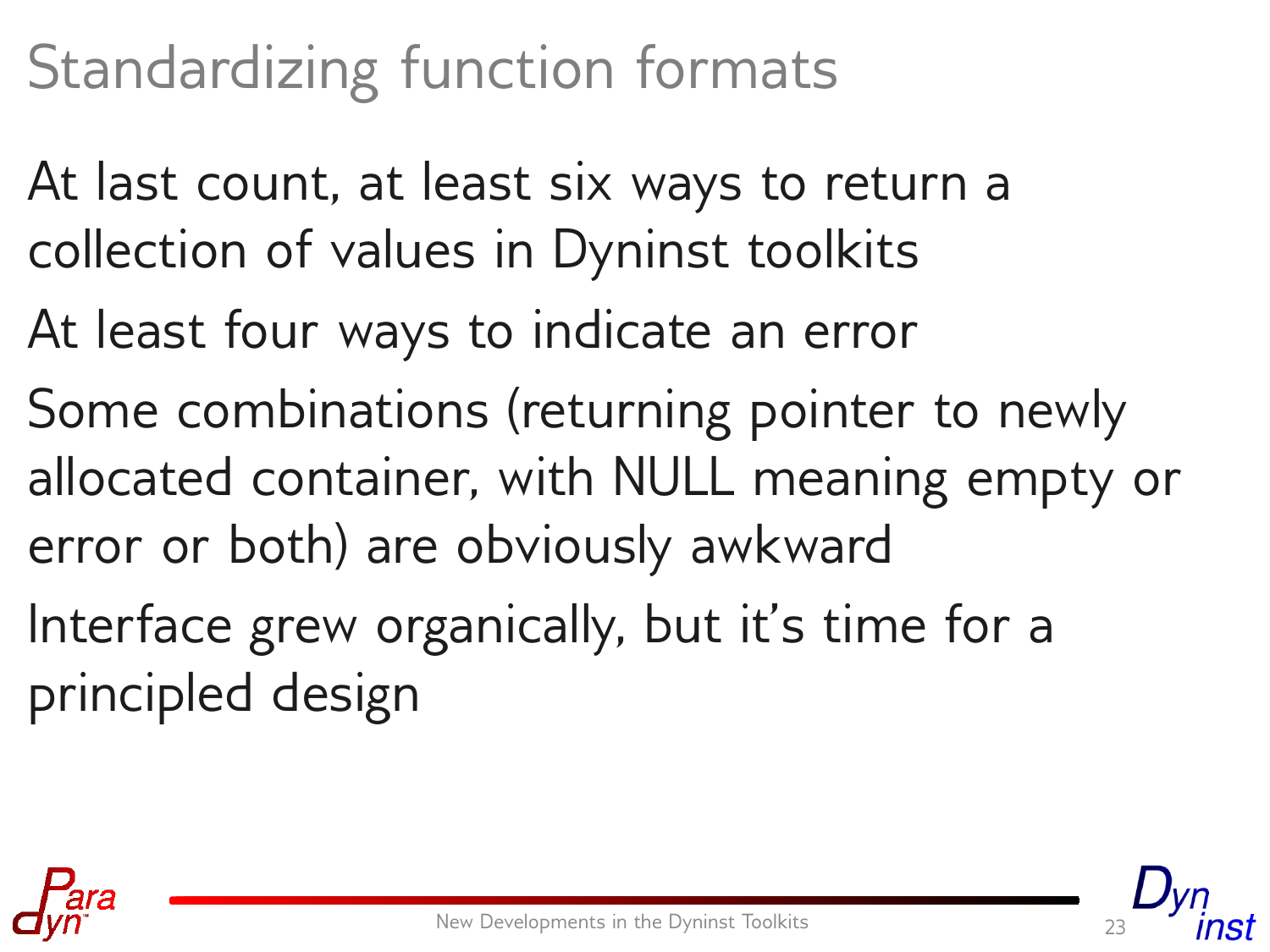

# Standardizing function formats
At last count, at least six ways to return a collection of values in Dyninst toolkits
At least four ways to indicate an error
Some combinations (returning pointer to newly allocated container, with NULL meaning empty or error or both) are obviously awkward
Interface grew organically, but it’s time for a principled design
23